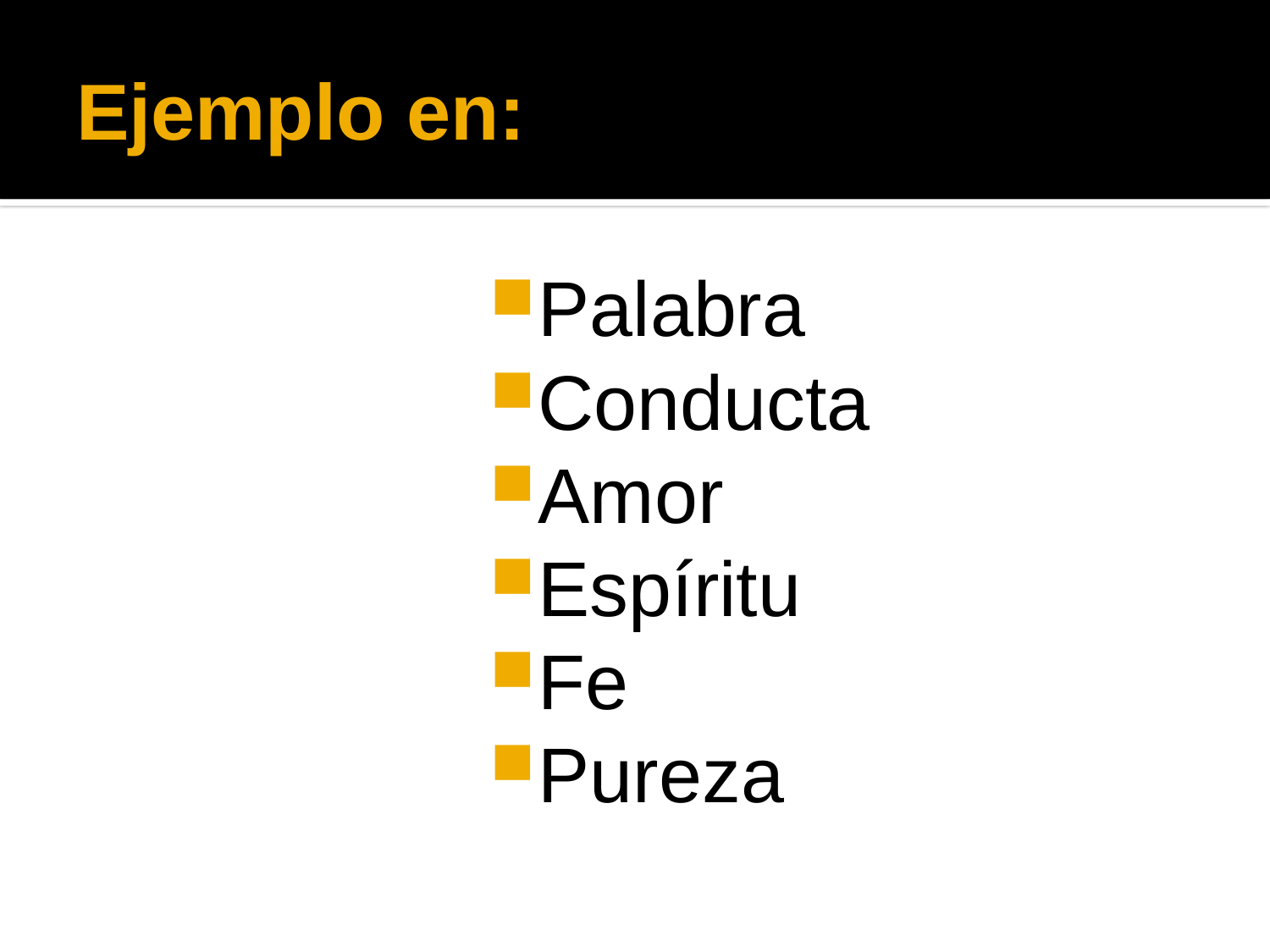

# Ejemplo en:
Palabra
Conducta
Amor
Espíritu
Fe
Pureza